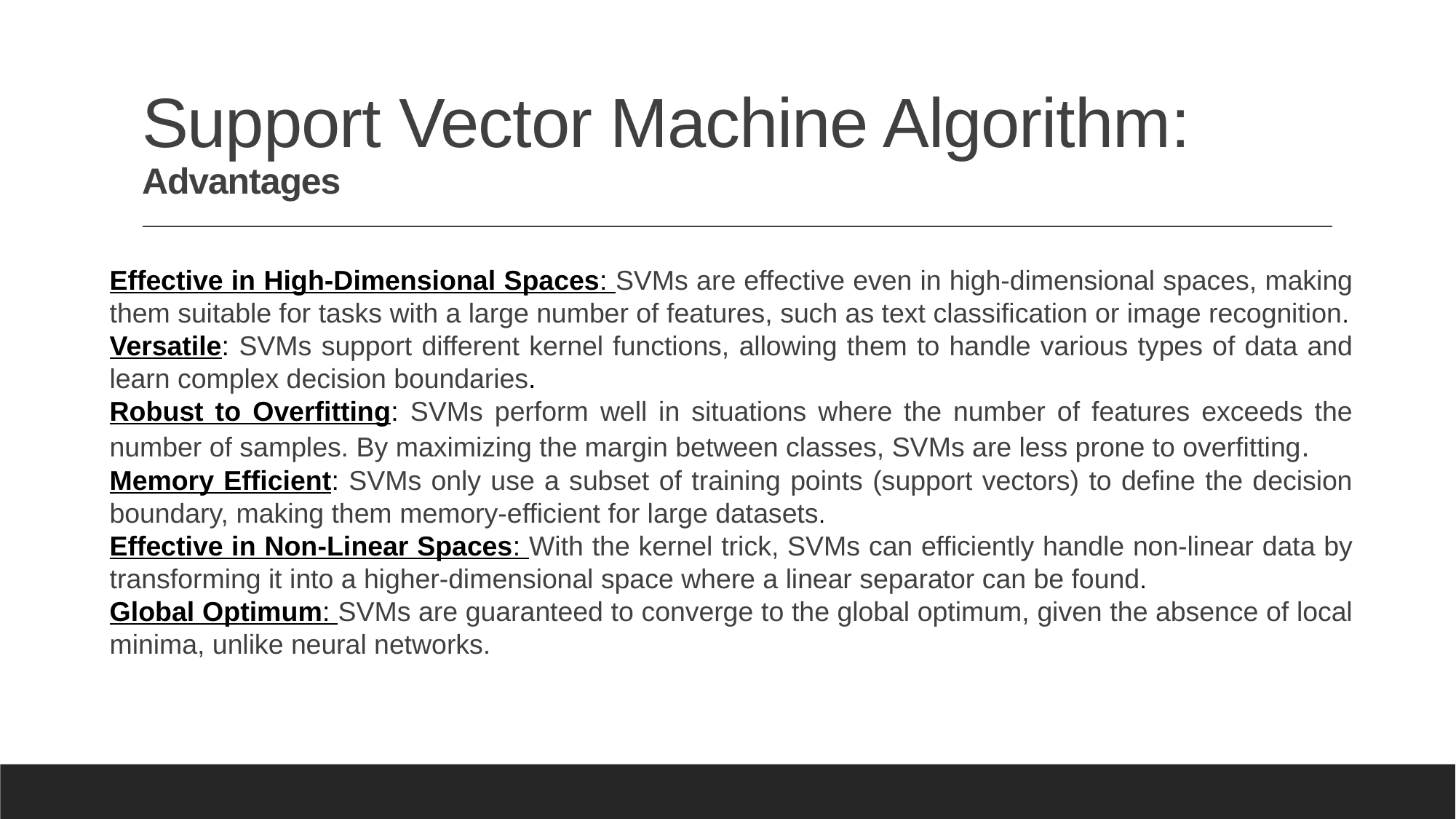

# Support Vector Machine Algorithm: Advantages
Effective in High-Dimensional Spaces: SVMs are effective even in high-dimensional spaces, making them suitable for tasks with a large number of features, such as text classification or image recognition.
Versatile: SVMs support different kernel functions, allowing them to handle various types of data and learn complex decision boundaries.
Robust to Overfitting: SVMs perform well in situations where the number of features exceeds the number of samples. By maximizing the margin between classes, SVMs are less prone to overfitting.
Memory Efficient: SVMs only use a subset of training points (support vectors) to define the decision boundary, making them memory-efficient for large datasets.
Effective in Non-Linear Spaces: With the kernel trick, SVMs can efficiently handle non-linear data by transforming it into a higher-dimensional space where a linear separator can be found.
Global Optimum: SVMs are guaranteed to converge to the global optimum, given the absence of local minima, unlike neural networks.